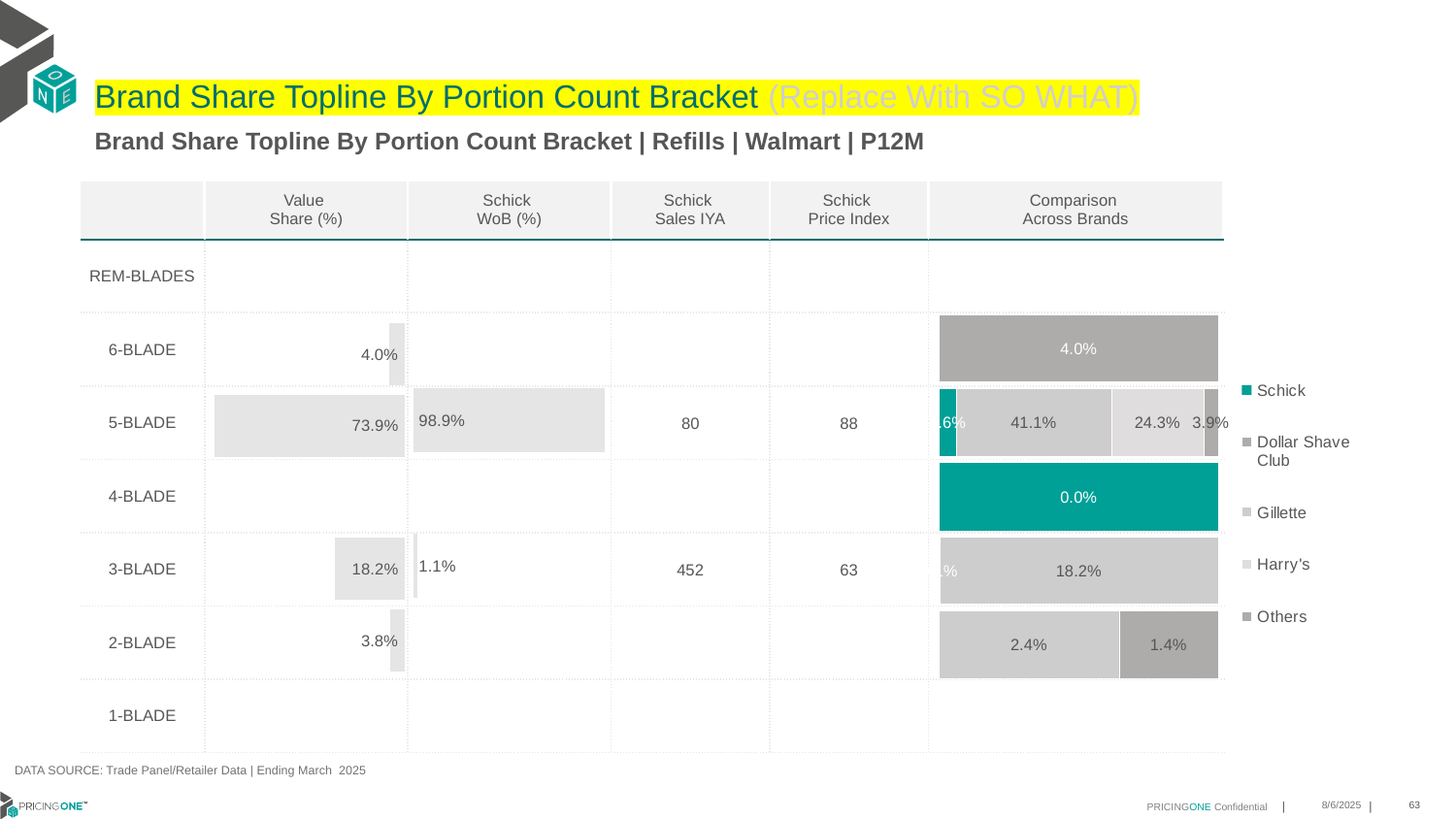

# Brand Share Topline By Portion Count Bracket (Replace With SO WHAT)
Brand Share Topline By Portion Count Bracket | Refills | Walmart | P12M
|  | Value Share (%) | Schick WoB (%) | Schick Sales IYA | Schick Price Index | Comparison Across Brands |
| --- | --- | --- | --- | --- | --- |
| REM-BLADES |  |  |  |  |  |
| 6-BLADE |  |  |  |  |  |
| 5-BLADE |  |  | 80 | 88 |  |
| 4-BLADE |  |  |  |  |  |
| 3-BLADE |  |  | 452 | 63 |  |
| 2-BLADE |  |  |  |  |  |
| 1-BLADE |  |  |  |  |  |

### Chart

| Category | Schick | Dollar Shave Club | Gillette | Harry's | Others |
|---|---|---|---|---|---|
| REM-BLADES | None | None | None | None | None |
| 6-BLADE | None | 0.040271017787542725 | None | None | None |
| 5-BLADE | 0.04570073101360035 | None | 0.4108664770750416 | 0.24341488493153948 | 0.03944513449710961 |
| 4-BLADE | 3.329692054939066e-06 | None | None | None | None |
| 3-BLADE | 0.0005262786398584627 | None | 0.18175670359487653 | None | None |
| 2-BLADE | None | None | 0.02447620211078856 | None | 0.013513482367956495 |
| 1-BLADE | None | None | None | None | None |

### Chart

| Category | Value Share |
|---|---|
|  | None |

### Chart

| Category | Brand WoB % |
|---|---|
|  | None |
DATA SOURCE: Trade Panel/Retailer Data | Ending March  2025

8/6/2025
63